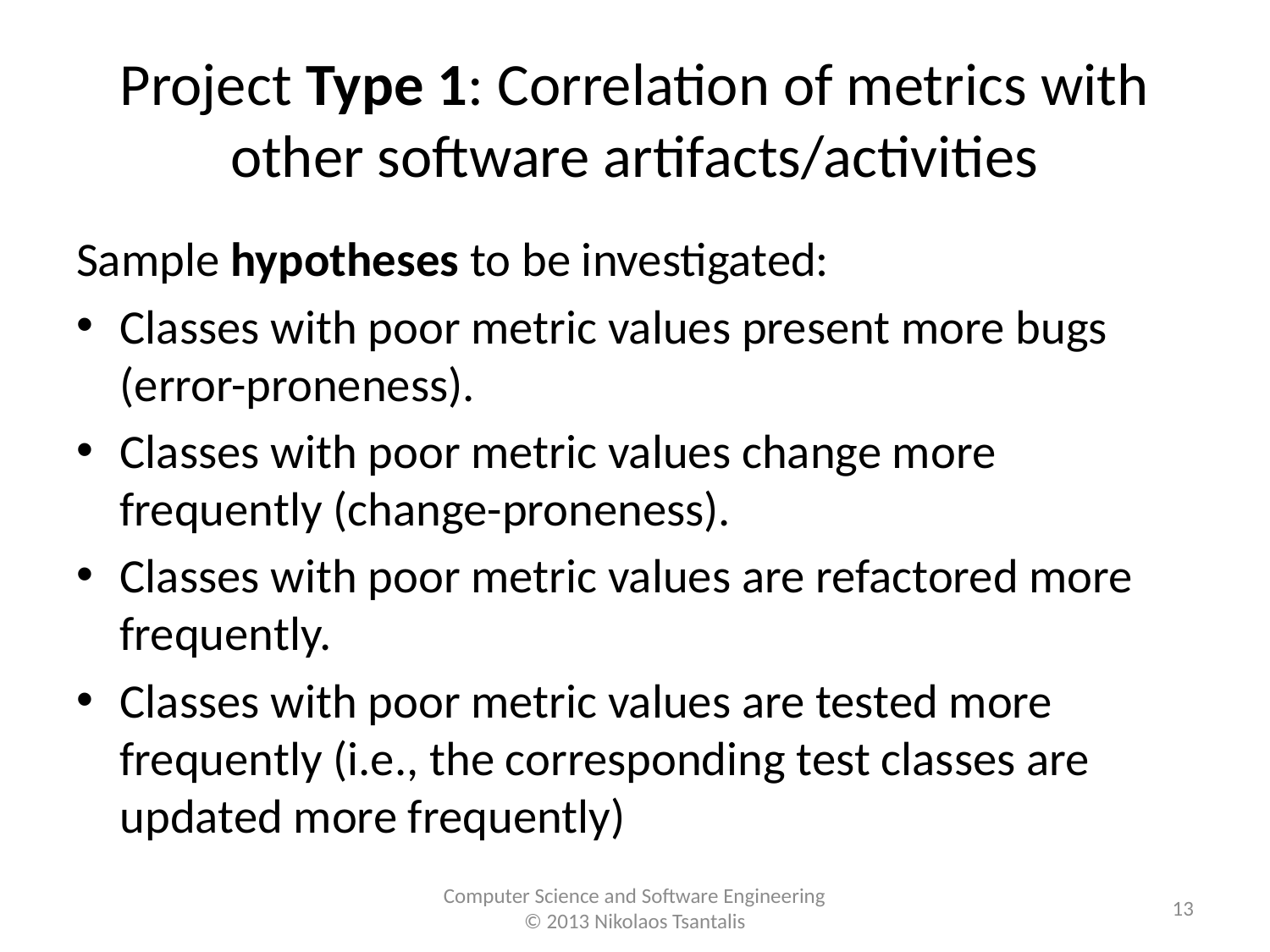

# Project Type 1: Correlation of metrics with other software artifacts/activities
Sample hypotheses to be investigated:
Classes with poor metric values present more bugs (error-proneness).
Classes with poor metric values change more frequently (change-proneness).
Classes with poor metric values are refactored more frequently.
Classes with poor metric values are tested more frequently (i.e., the corresponding test classes are updated more frequently)
13